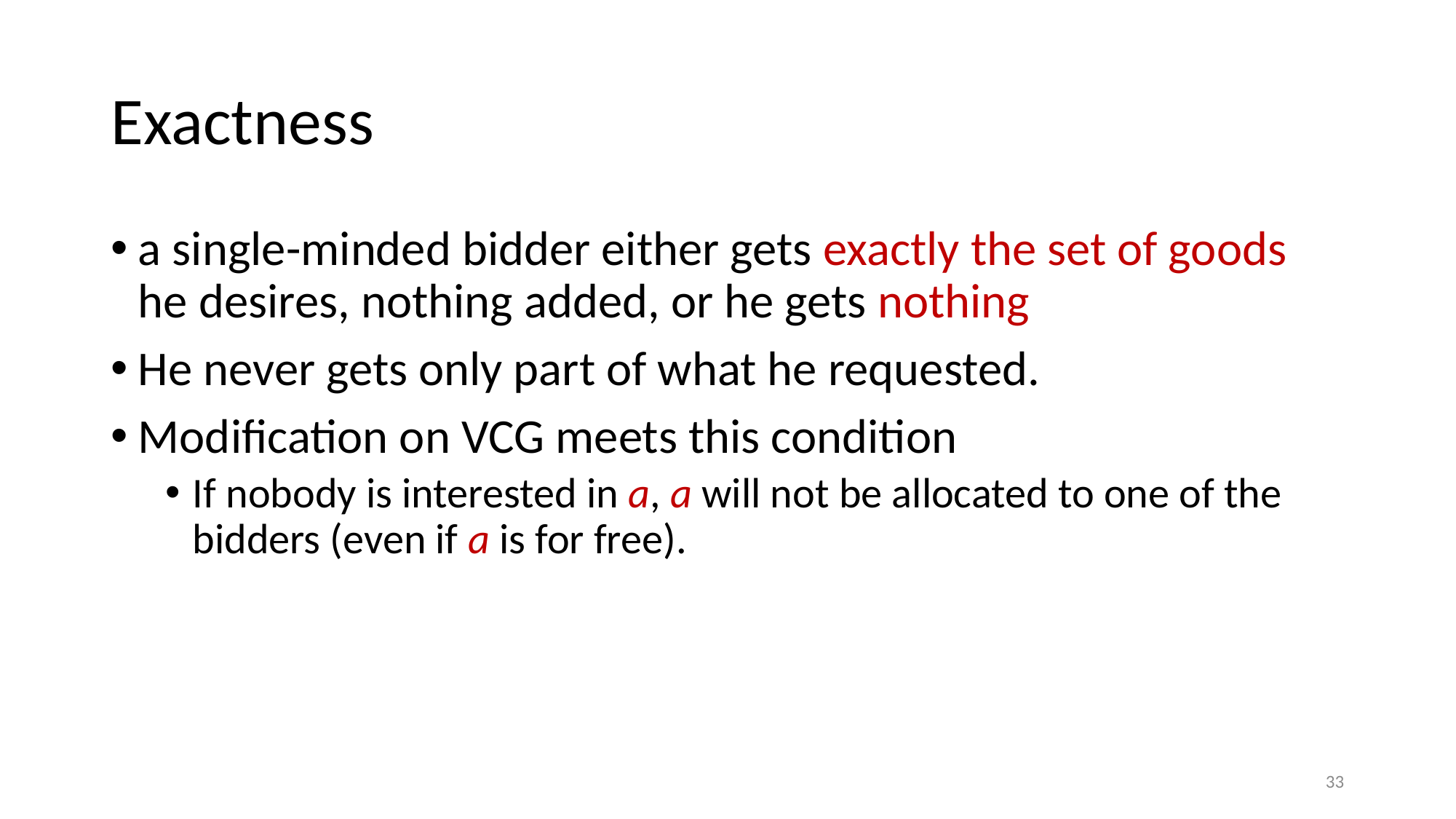

# Exactness
a single-minded bidder either gets exactly the set of goods he desires, nothing added, or he gets nothing
He never gets only part of what he requested.
Modification on VCG meets this condition
If nobody is interested in a, a will not be allocated to one of the bidders (even if a is for free).
33